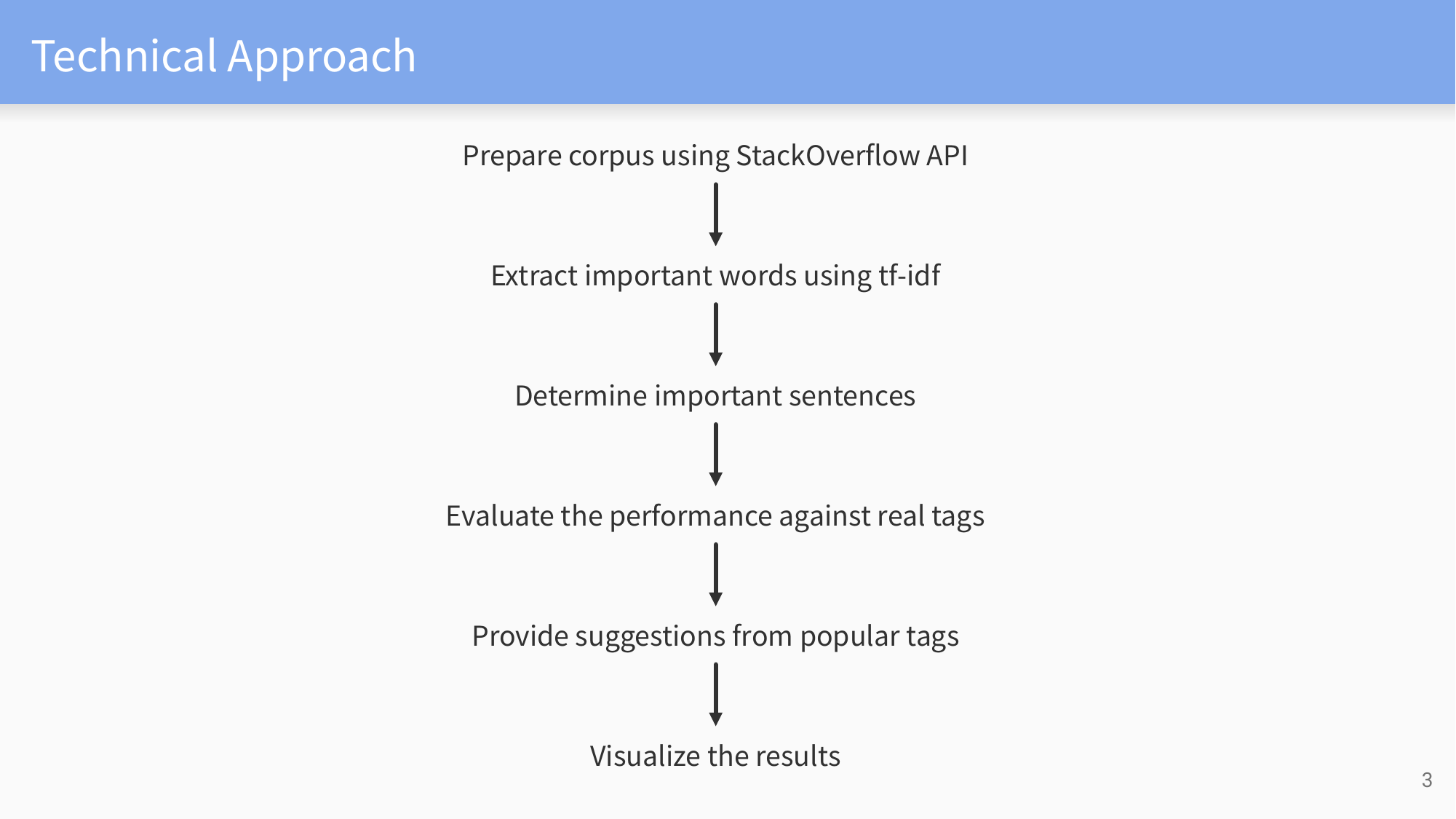

Technical Approach
Prepare corpus using StackOverflow API
Extract important words using tf-idf
Determine important sentences
Evaluate the performance against real tags
Provide suggestions from popular tags
Visualize the results
3